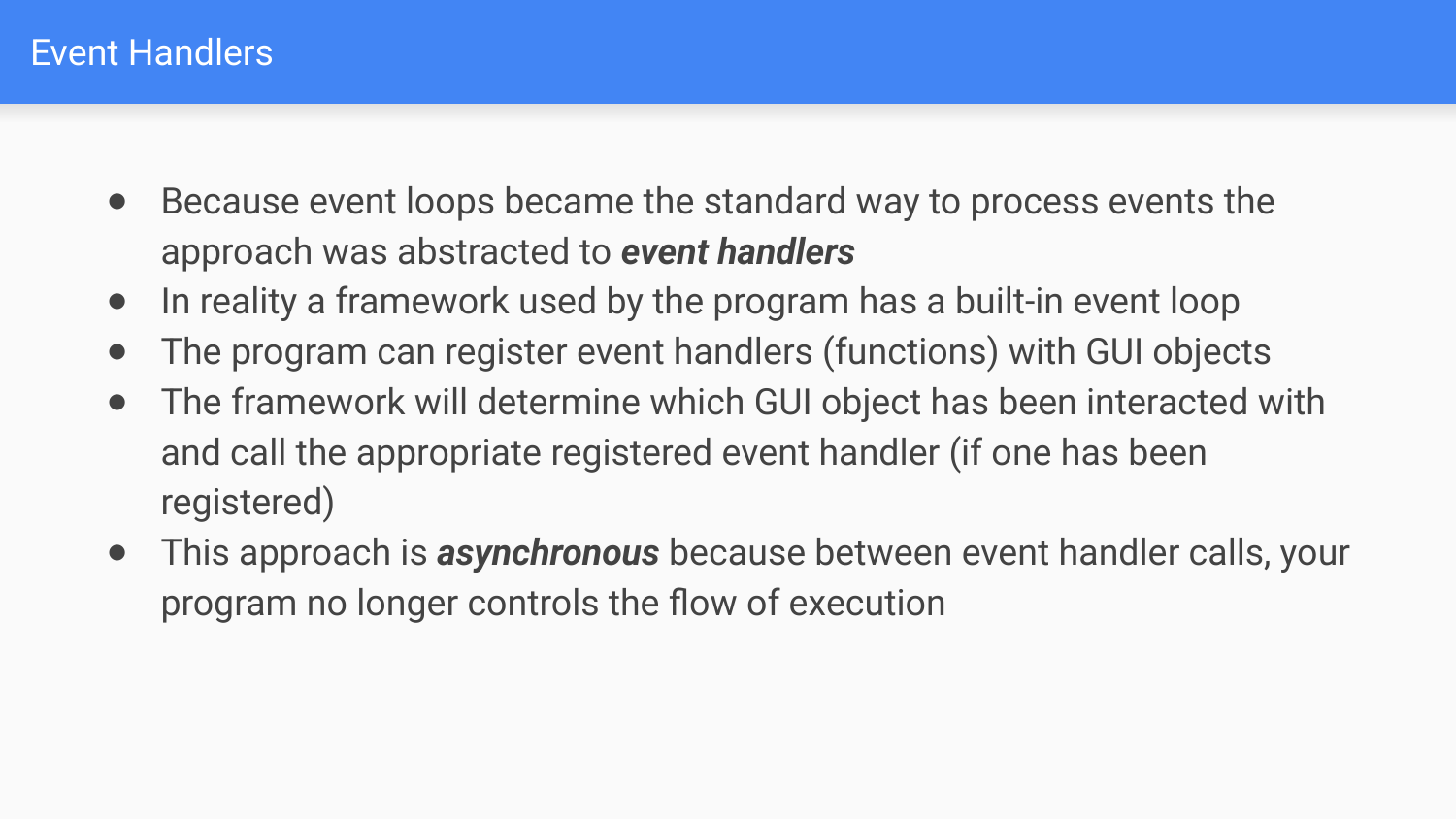

# Event Handlers
Because event loops became the standard way to process events the approach was abstracted to event handlers
In reality a framework used by the program has a built-in event loop
The program can register event handlers (functions) with GUI objects
The framework will determine which GUI object has been interacted with and call the appropriate registered event handler (if one has been registered)
This approach is asynchronous because between event handler calls, your program no longer controls the flow of execution